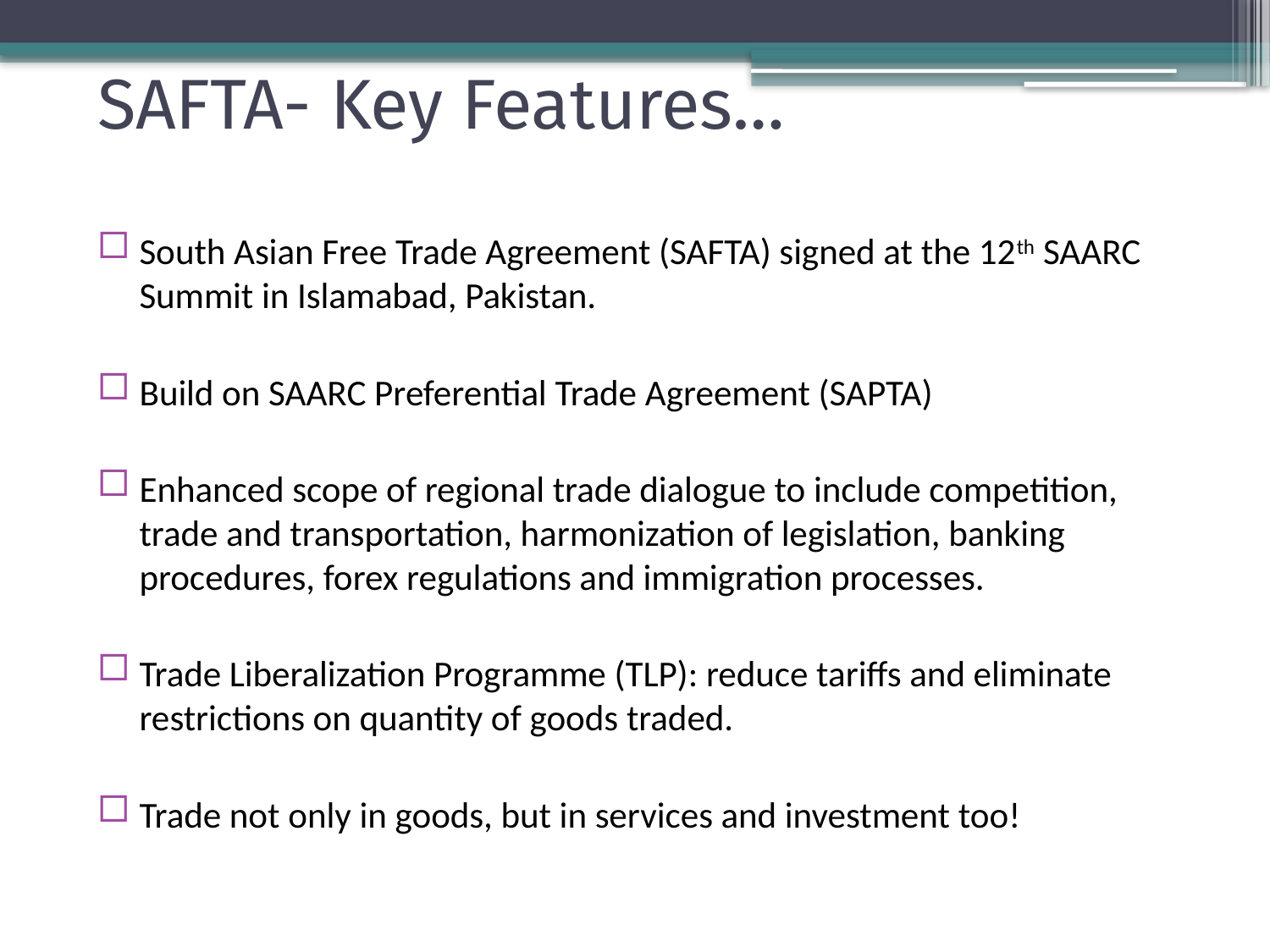

# SAFTA- Key Features…
South Asian Free Trade Agreement (SAFTA) signed at the 12th SAARC Summit in Islamabad, Pakistan.

Build on SAARC Preferential Trade Agreement (SAPTA)

Enhanced scope of regional trade dialogue to include competition, trade and transportation, harmonization of legislation, banking procedures, forex regulations and immigration processes.

Trade Liberalization Programme (TLP): reduce tariffs and eliminate restrictions on quantity of goods traded.

Trade not only in goods, but in services and investment too!